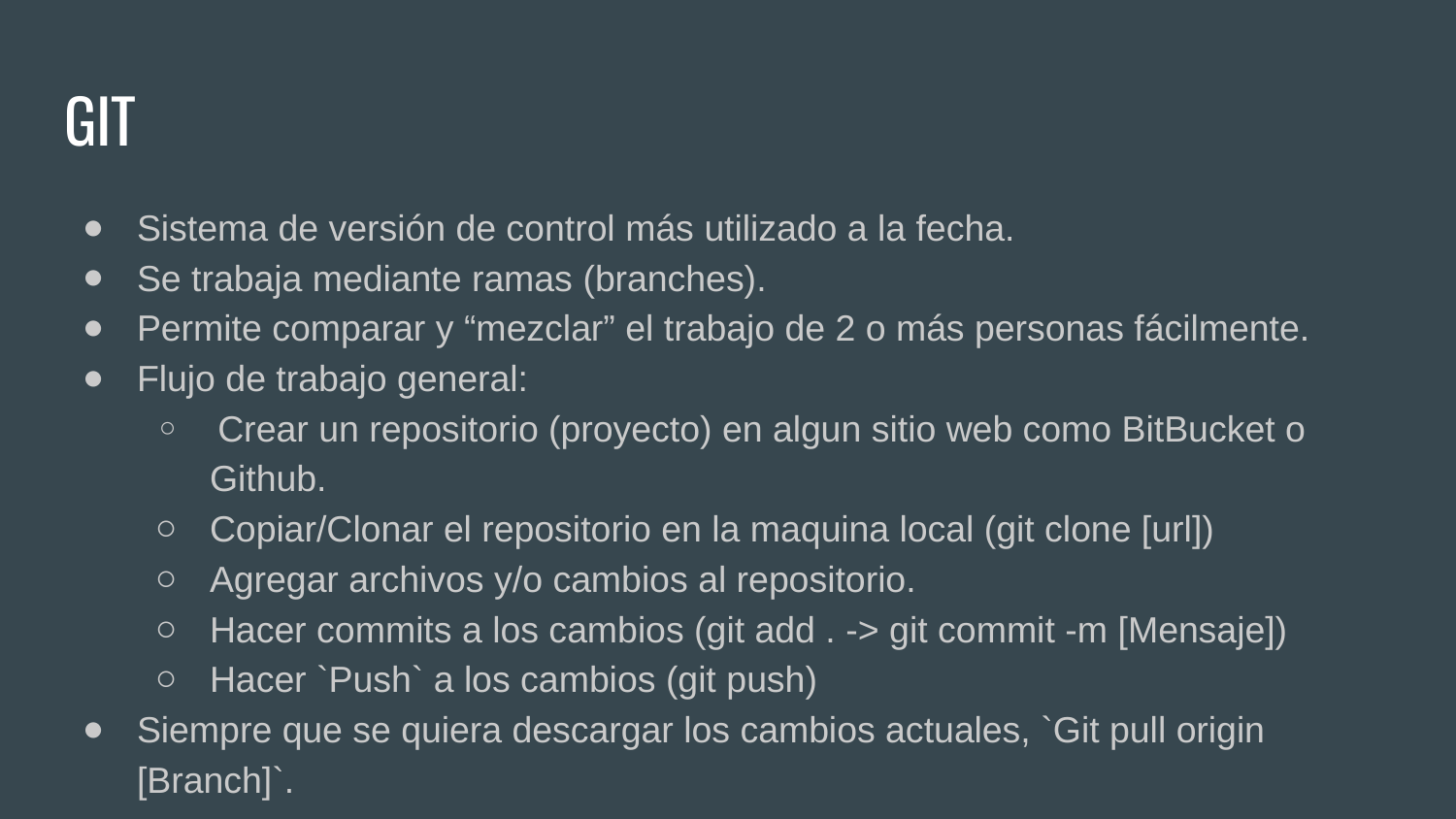

# GIT
Sistema de versión de control más utilizado a la fecha.
Se trabaja mediante ramas (branches).
Permite comparar y “mezclar” el trabajo de 2 o más personas fácilmente.
Flujo de trabajo general:
 Crear un repositorio (proyecto) en algun sitio web como BitBucket o Github.
Copiar/Clonar el repositorio en la maquina local (git clone [url])
Agregar archivos y/o cambios al repositorio.
Hacer commits a los cambios (git add . -> git commit -m [Mensaje])
Hacer `Push` a los cambios (git push)
Siempre que se quiera descargar los cambios actuales, `Git pull origin [Branch]`.